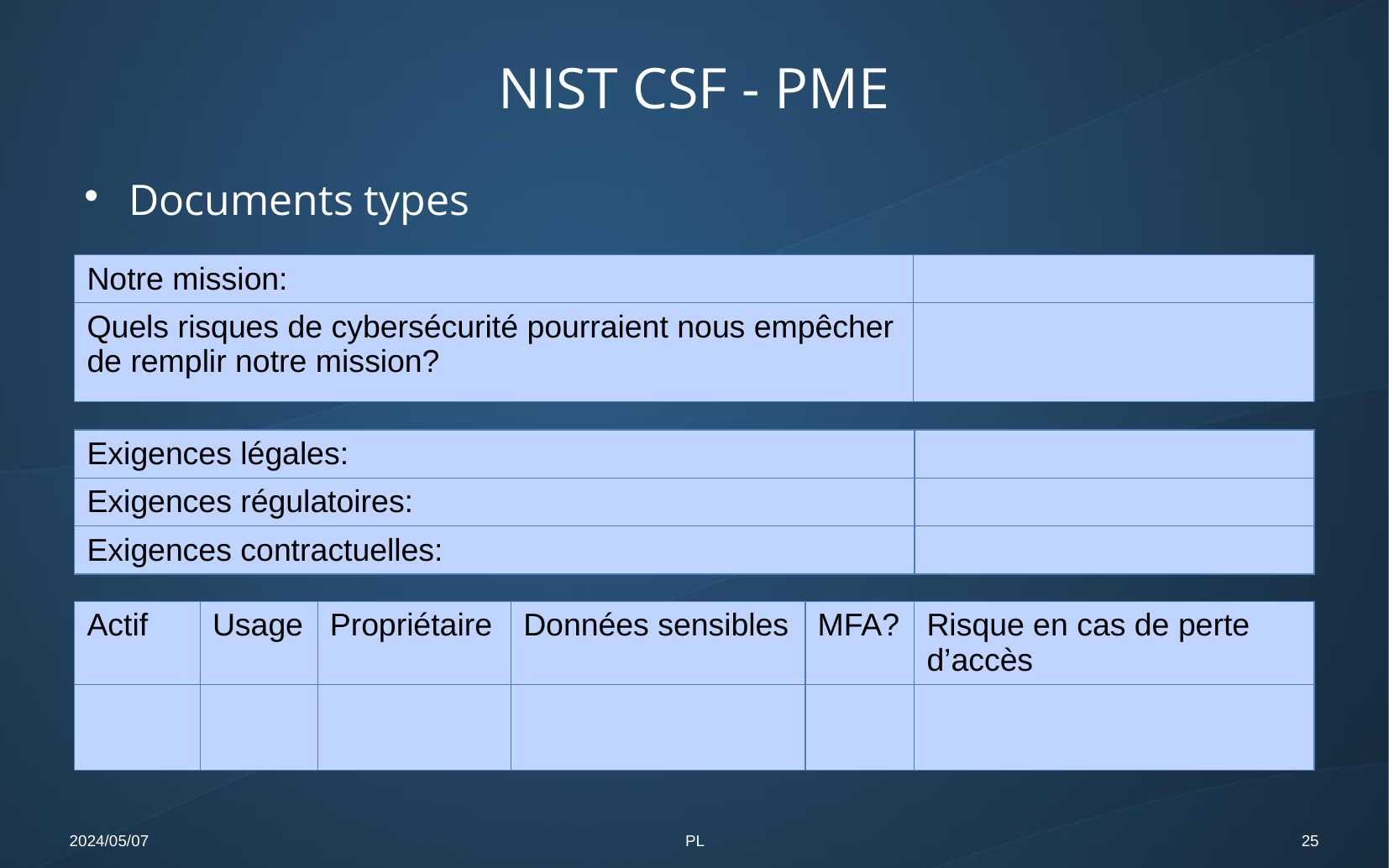

NIST CSF - PME
Documents types

| Notre mission: |  |
| --- | --- |
| Quels risques de cybersécurité pourraient nous empêcher de remplir notre mission? |  |
| Exigences légales: |  |
| --- | --- |
| Exigences régulatoires: |  |
| Exigences contractuelles: |  |
| Actif | Usage | Propriétaire | Données sensibles | MFA? | Risque en cas de perte d’accès |
| --- | --- | --- | --- | --- | --- |
|  |  |  |  |  |  |
2024/05/07
PL
25